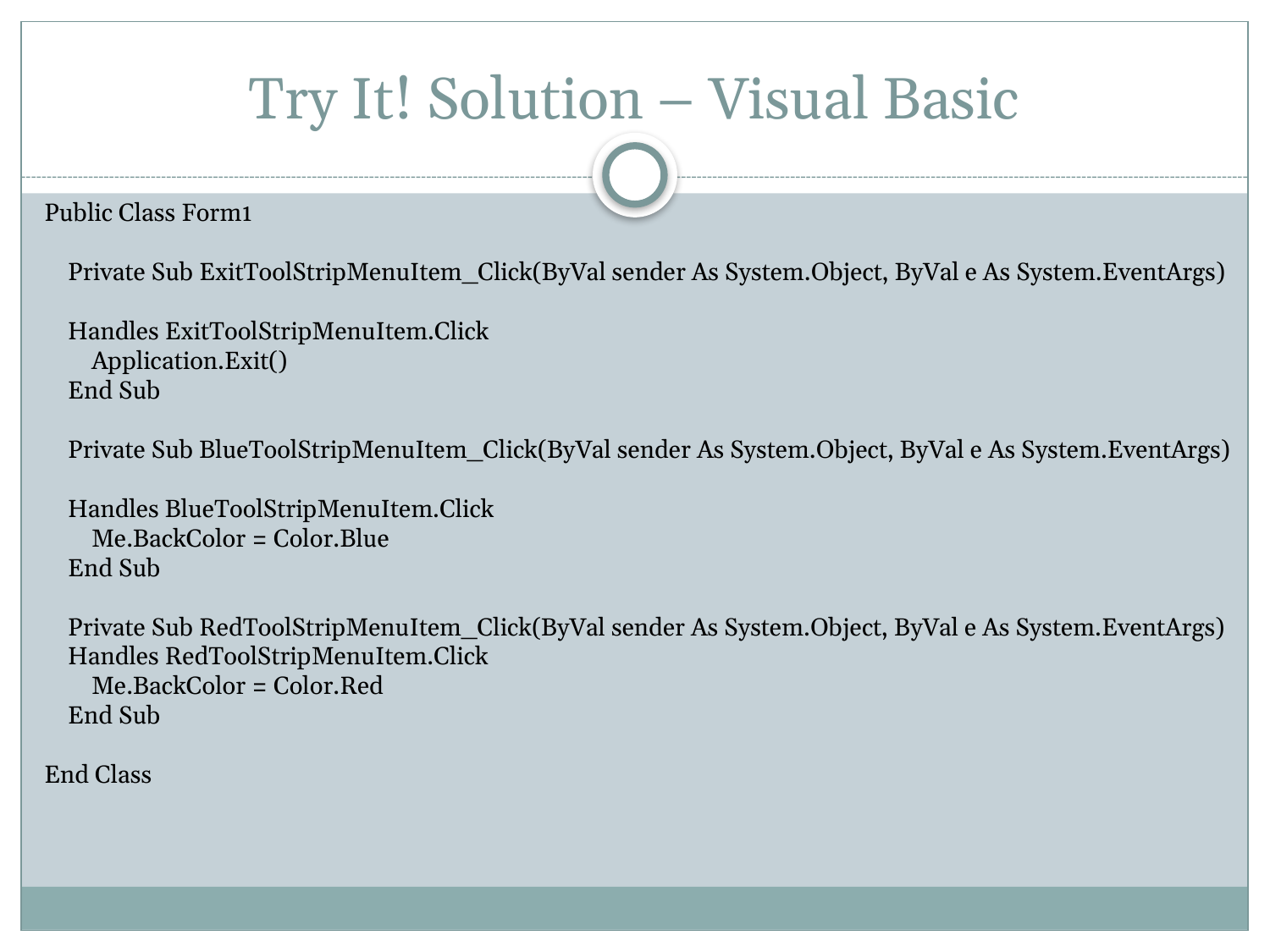

# Try It! Solution – Visual Basic
Public Class Form1

    Private Sub ExitToolStripMenuItem_Click(ByVal sender As System.Object, ByVal e As System.EventArgs)
    Handles ExitToolStripMenuItem.Click
        Application.Exit()
    End Sub

    Private Sub BlueToolStripMenuItem_Click(ByVal sender As System.Object, ByVal e As System.EventArgs)
    Handles BlueToolStripMenuItem.Click
        Me.BackColor = Color.Blue
    End Sub

    Private Sub RedToolStripMenuItem_Click(ByVal sender As System.Object, ByVal e As System.EventArgs)
    Handles RedToolStripMenuItem.Click
        Me.BackColor = Color.Red
    End Sub

End Class